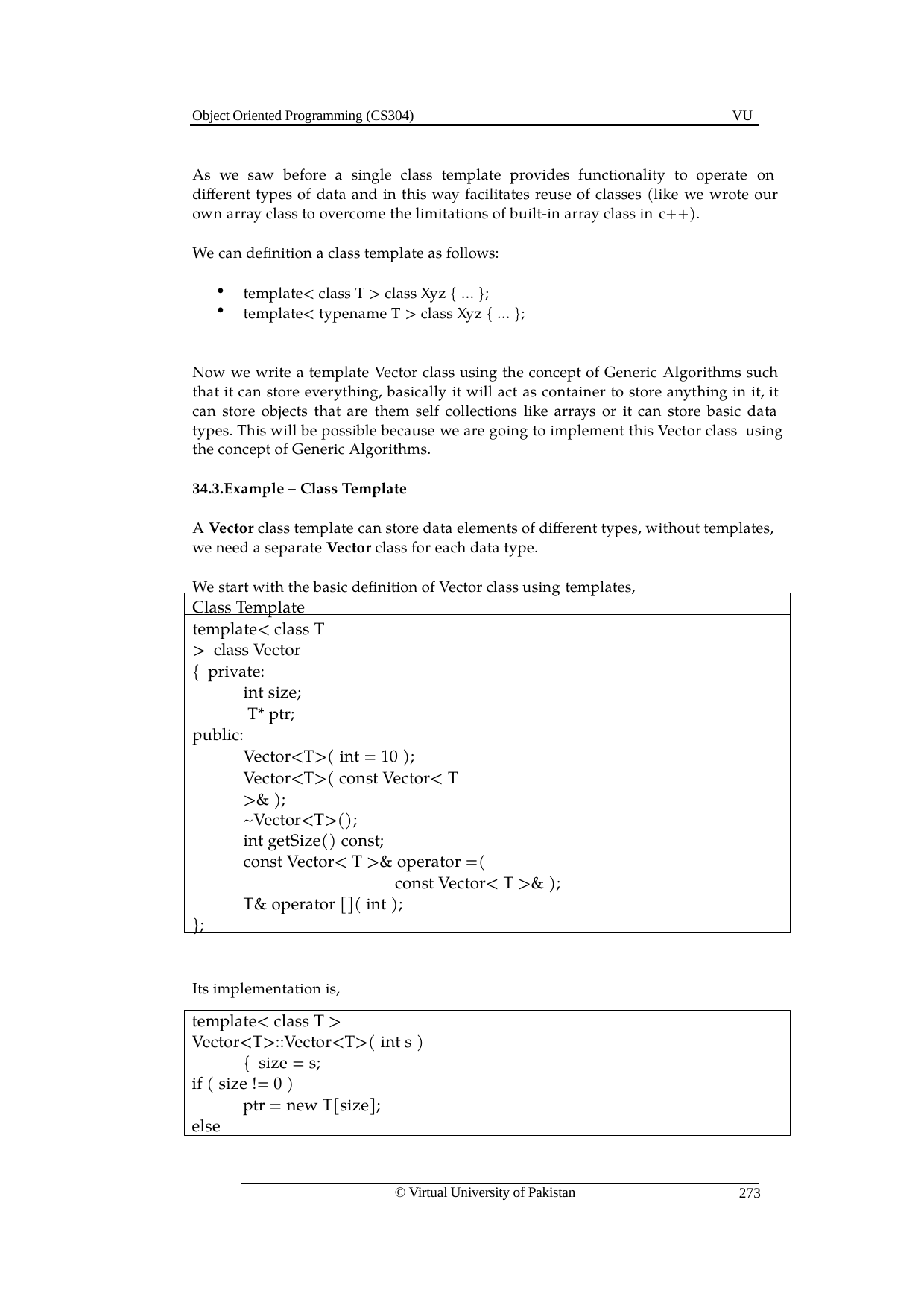

Object Oriented Programming (CS304)
VU

As we saw before a single class template provides functionality to operate on  different types of data and in this way facilitates reuse of classes (like we wrote our  own array class to overcome the limitations of built-in array class in c++).

We can definition a class template as follows:

template< class T > class Xyz { … };
template< typename T > class Xyz { … };

Now we write a template Vector class using the concept of Generic Algorithms such  that it can store everything, basically it will act as container to store anything in it, it  can store objects that are them self collections like arrays or it can store basic data  types. This will be possible because we are going to implement this Vector class  using the concept of Generic Algorithms.

34.3.Example – Class Template

A Vector class template can store data elements of different types, without templates,  we need a separate Vector class for each data type.

We start with the basic definition of Vector class using templates,
Class Template  template< class T >  class Vector {  private:
int size;  T* ptr;
public:
Vector<T>( int = 10 );  Vector<T>( const Vector< T >& );
~Vector<T>();
int getSize() const;
const Vector< T >& operator =(
const Vector< T >& );
T& operator []( int );
};

Its implementation is,

template< class T >
Vector<T>::Vector<T>( int s ) {  size = s;
if ( size != 0 )
ptr = new T[size];
else
© Virtual University of Pakistan

273